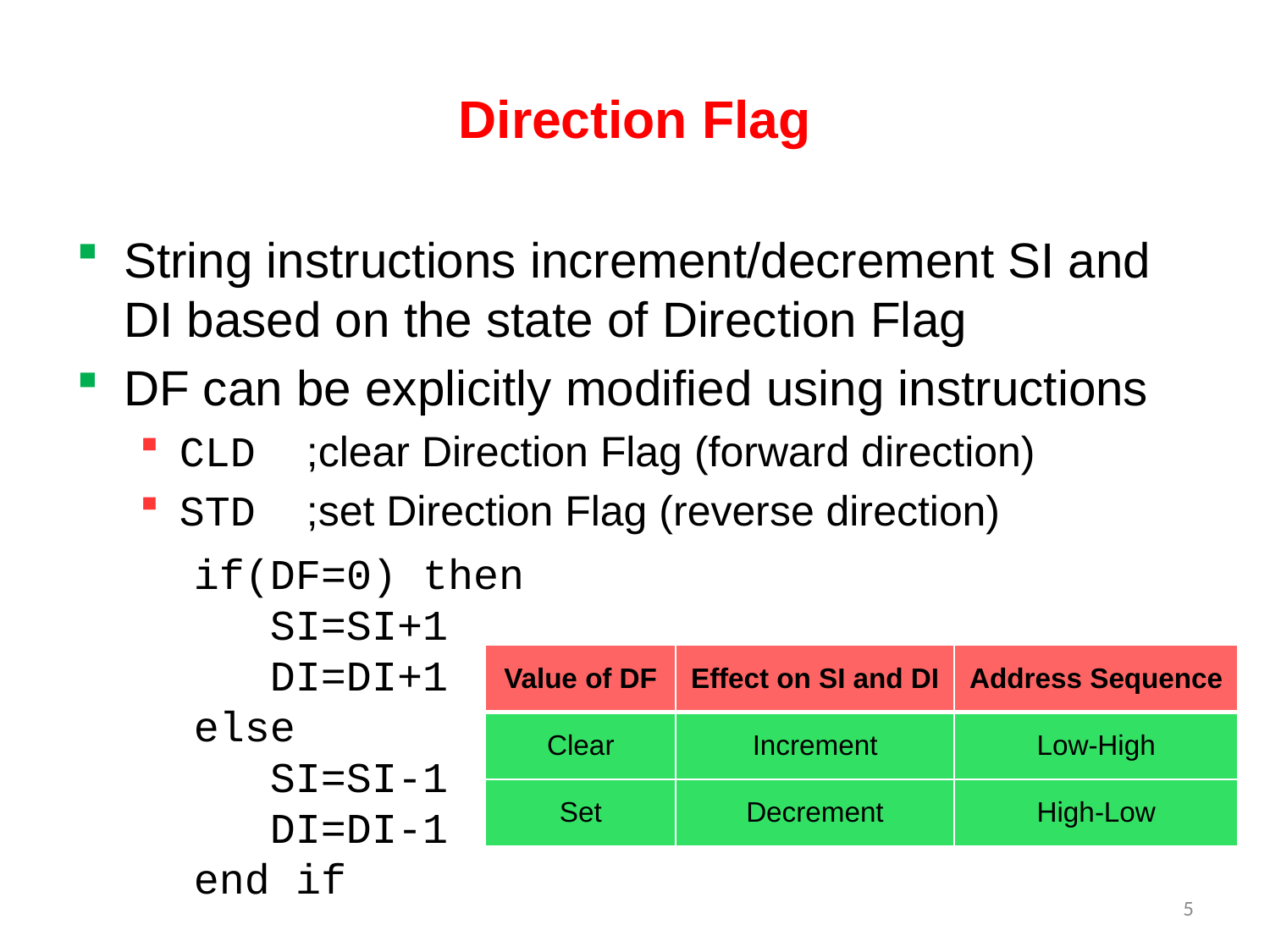

# Direction Flag
String instructions increment/decrement SI and DI based on the state of Direction Flag
DF can be explicitly modified using instructions
CLD	;clear Direction Flag (forward direction)
STD	;set Direction Flag (reverse direction)

if(DF=0) then
   SI=SI+1
   DI=DI+1
else
   SI=SI-1
   DI=DI-1
end if
| Value of DF | Effect on SI and DI | Address Sequence |
| --- | --- | --- |
| Clear | Increment | Low-High |
| Set | Decrement | High-Low |
5